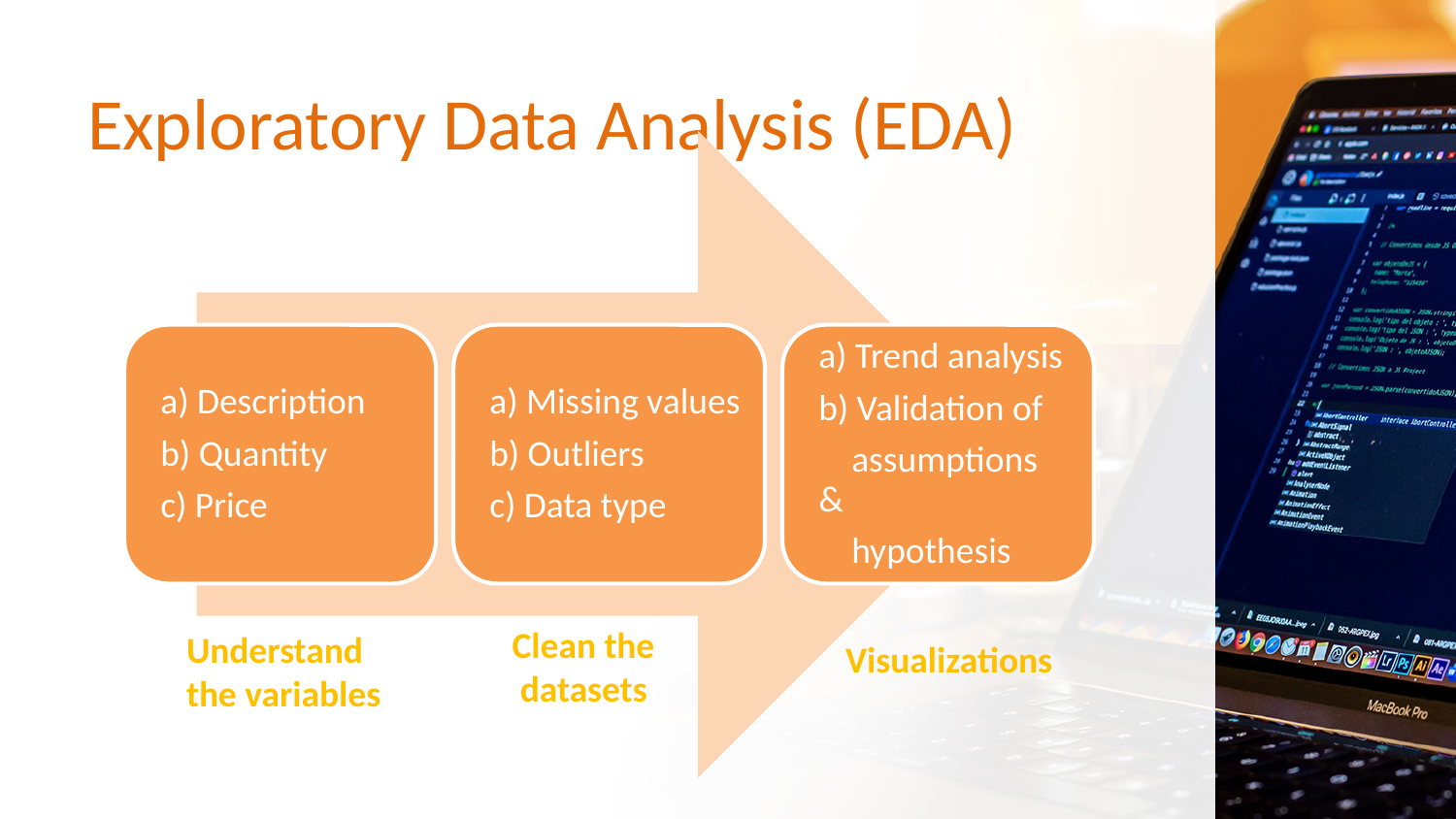

# Exploratory Data Analysis (EDA)

a) Description
b) Quantity
c) Price
a) Missing values
b) Outliers
c) Data type
a) Trend analysis
b) Validation of
    assumptions  &
    hypothesis

Visualizations

Clean the datasets

Understand the variables